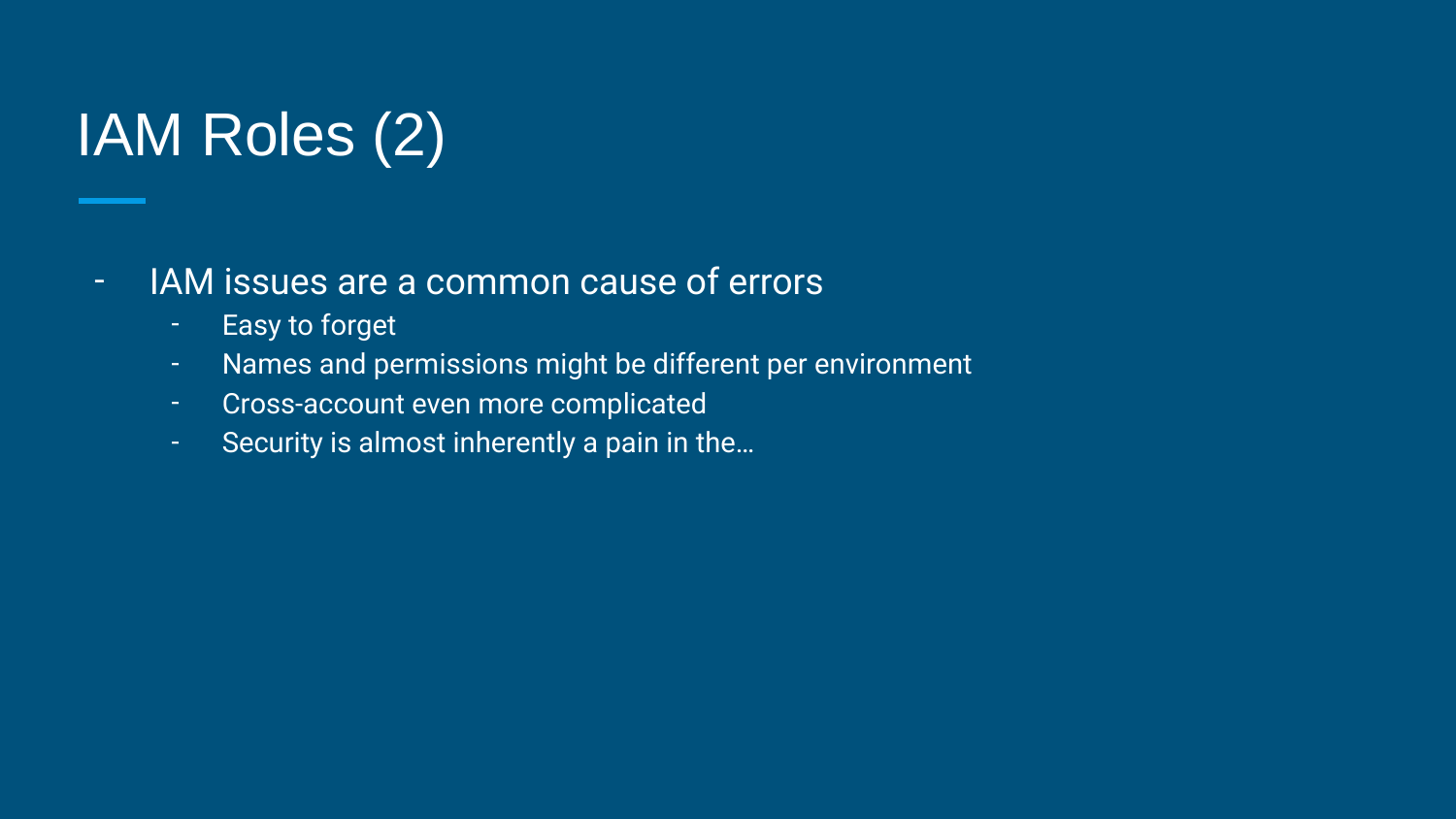

# IAM Roles (2)
IAM issues are a common cause of errors
Easy to forget
Names and permissions might be different per environment
Cross-account even more complicated
Security is almost inherently a pain in the…